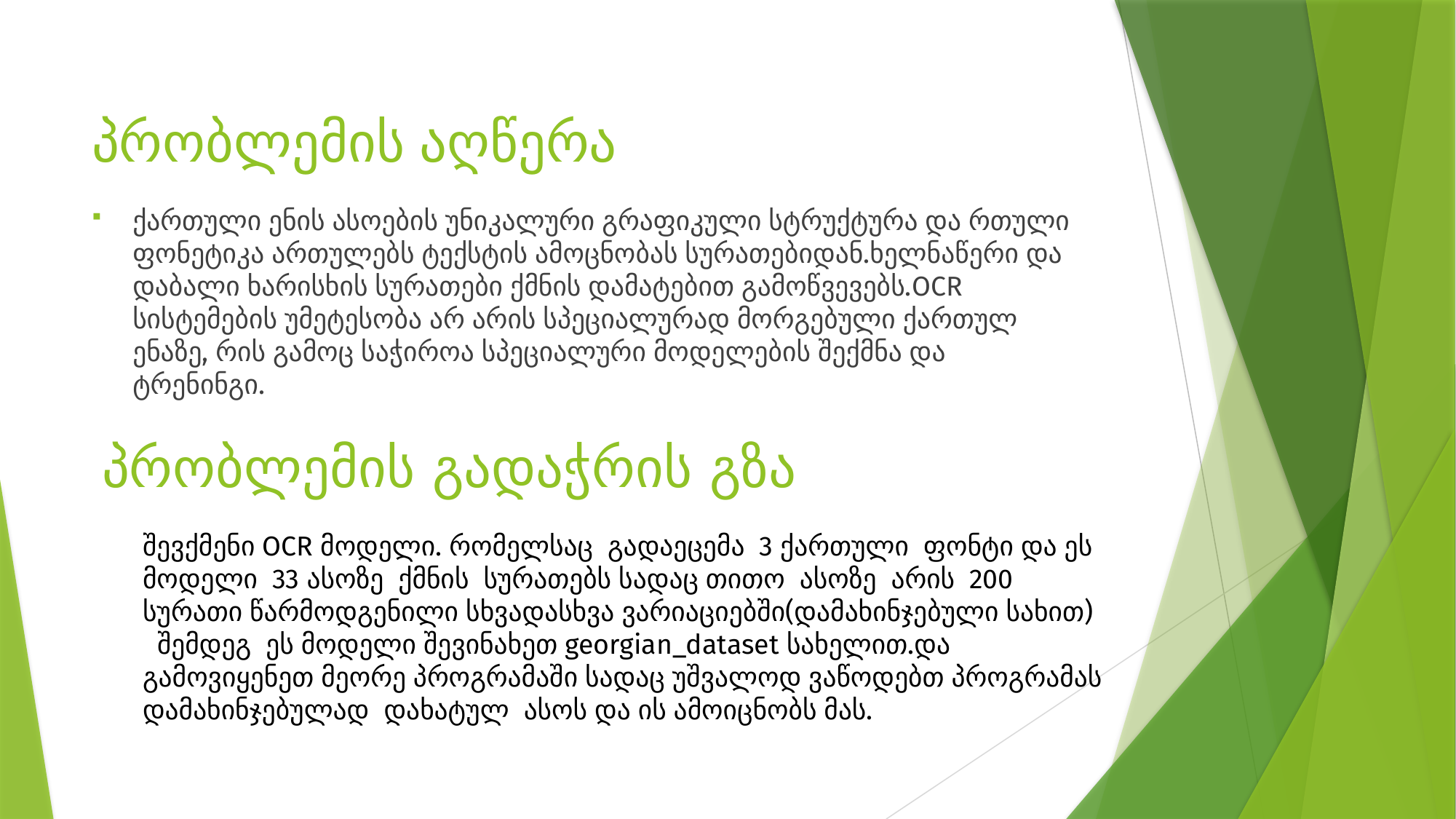

# პრობლემის აღწერა
ქართული ენის ასოების უნიკალური გრაფიკული სტრუქტურა და რთული ფონეტიკა ართულებს ტექსტის ამოცნობას სურათებიდან.ხელნაწერი და დაბალი ხარისხის სურათები ქმნის დამატებით გამოწვევებს.OCR სისტემების უმეტესობა არ არის სპეციალურად მორგებული ქართულ ენაზე, რის გამოც საჭიროა სპეციალური მოდელების შექმნა და ტრენინგი.

პრობლემის გადაჭრის გზა
შევქმენი OCR მოდელი. რომელსაც  გადაეცემა  3 ქართული  ფონტი და ეს მოდელი  33 ასოზე  ქმნის  სურათებს სადაც თითო  ასოზე  არის  200 სურათი წარმოდგენილი სხვადასხვა ვარიაციებში(დამახინჯებული სახით)
  შემდეგ  ეს მოდელი შევინახეთ georgian_dataset სახელით.და გამოვიყენეთ მეორე პროგრამაში სადაც უშვალოდ ვაწოდებთ პროგრამას დამახინჯებულად  დახატულ  ასოს და ის ამოიცნობს მას.